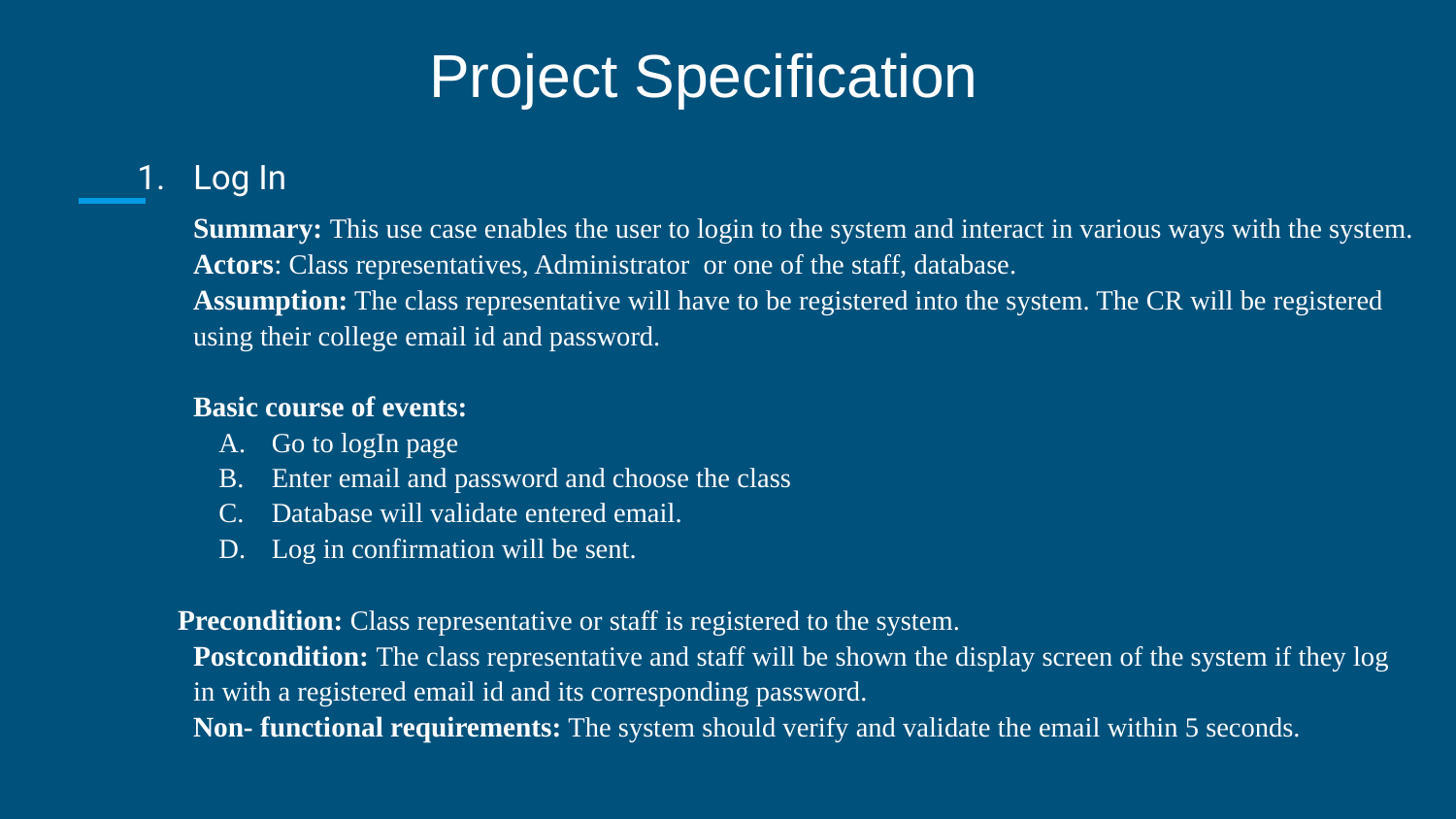

# Project Specification
Log In
Summary: This use case enables the user to login to the system and interact in various ways with the system.
Actors: Class representatives, Administrator  or one of the staff, database.
Assumption: The class representative will have to be registered into the system. The CR will be registered using their college email id and password.

Basic course of events:
Go to logIn page
Enter email and password and choose the class
Database will validate entered email.
Log in confirmation will be sent.

 	Precondition: Class representative or staff is registered to the system.
Postcondition: The class representative and staff will be shown the display screen of the system if they log in with a registered email id and its corresponding password.
Non- functional requirements: The system should verify and validate the email within 5 seconds.